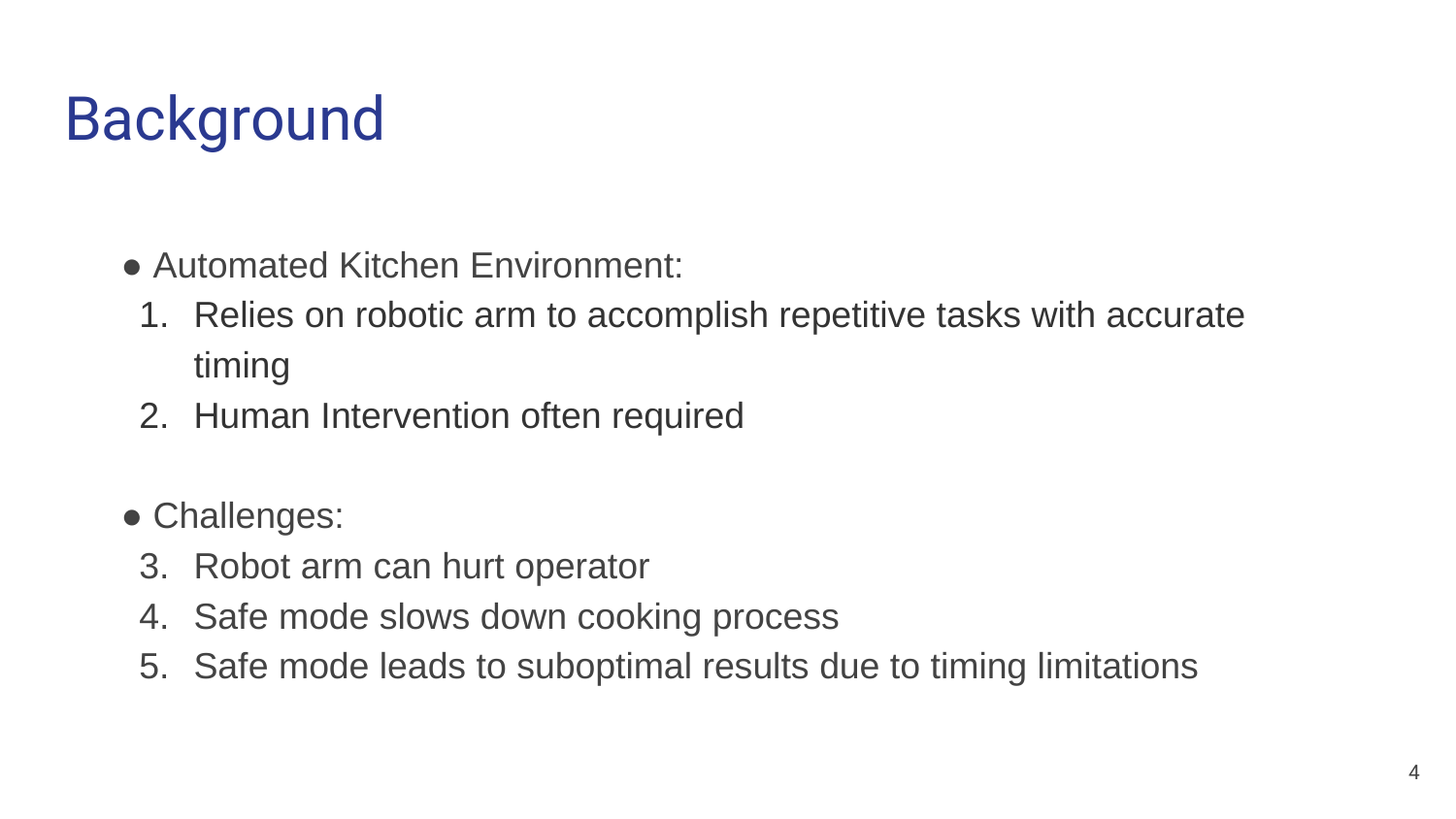

# Background
● Automated Kitchen Environment:
Relies on robotic arm to accomplish repetitive tasks with accurate timing
Human Intervention often required

● Challenges:
Robot arm can hurt operator
Safe mode slows down cooking process
Safe mode leads to suboptimal results due to timing limitations

4